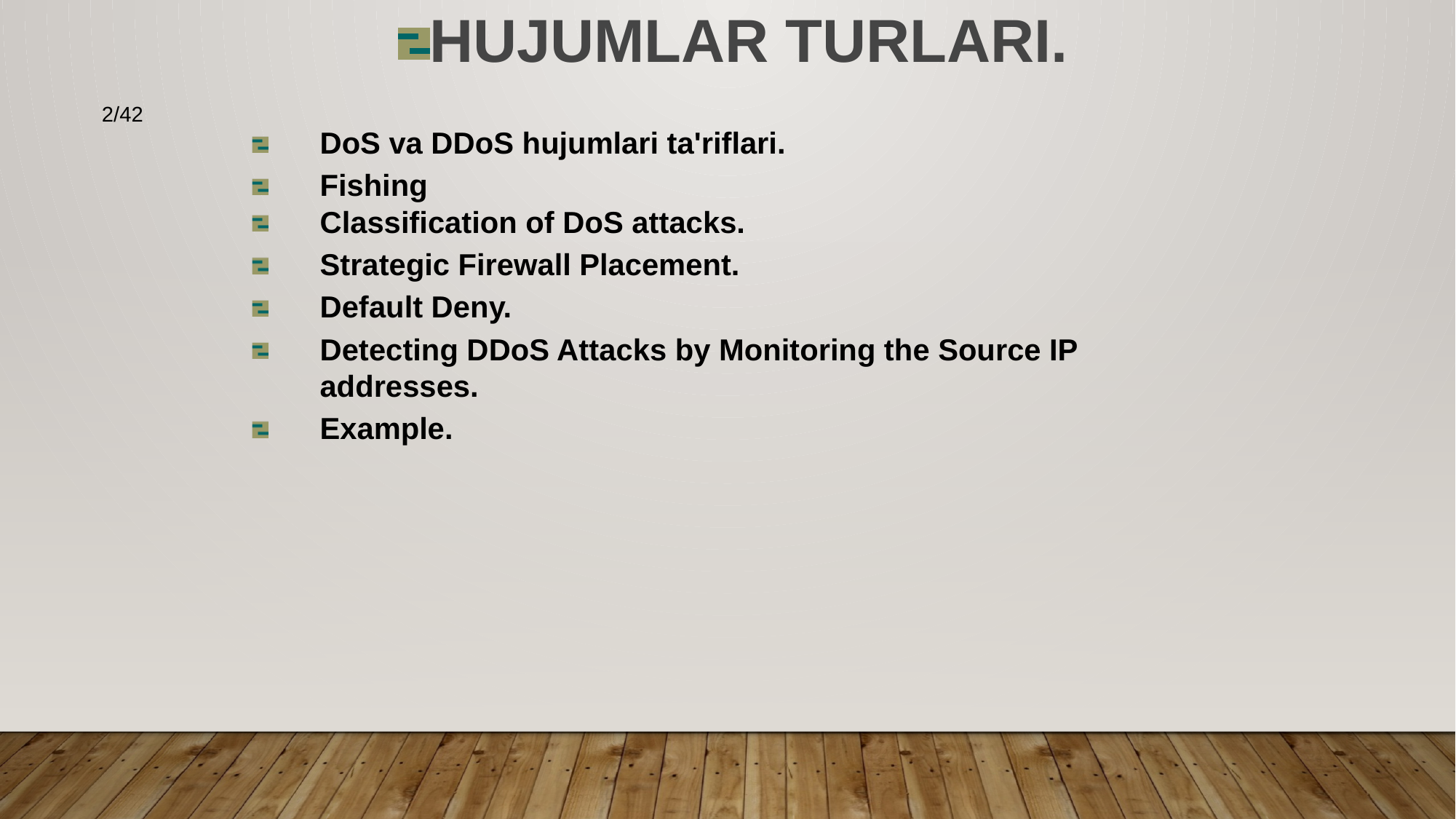

HUJUMLAR TURLARI.
2/42
DoS va DDoS hujumlari ta'riflari.
Fishing
Classification of DoS attacks.
Strategic Firewall Placement.
Default Deny.
Detecting DDoS Attacks by Monitoring the Source IP addresses.
Example.